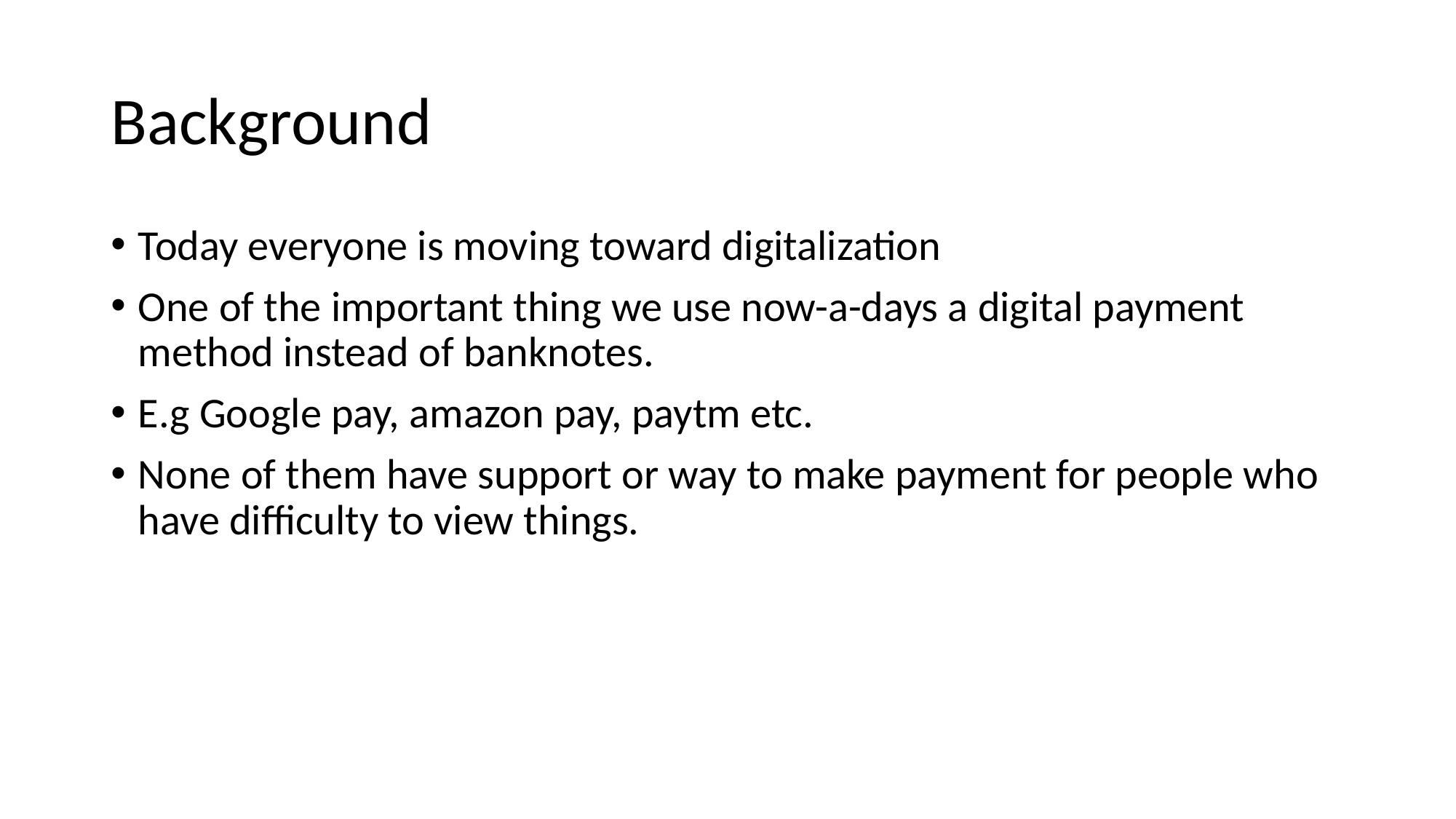

# Background
Today everyone is moving toward digitalization
One of the important thing we use now-a-days a digital payment method instead of banknotes.
E.g Google pay, amazon pay, paytm etc.
None of them have support or way to make payment for people who have difficulty to view things.